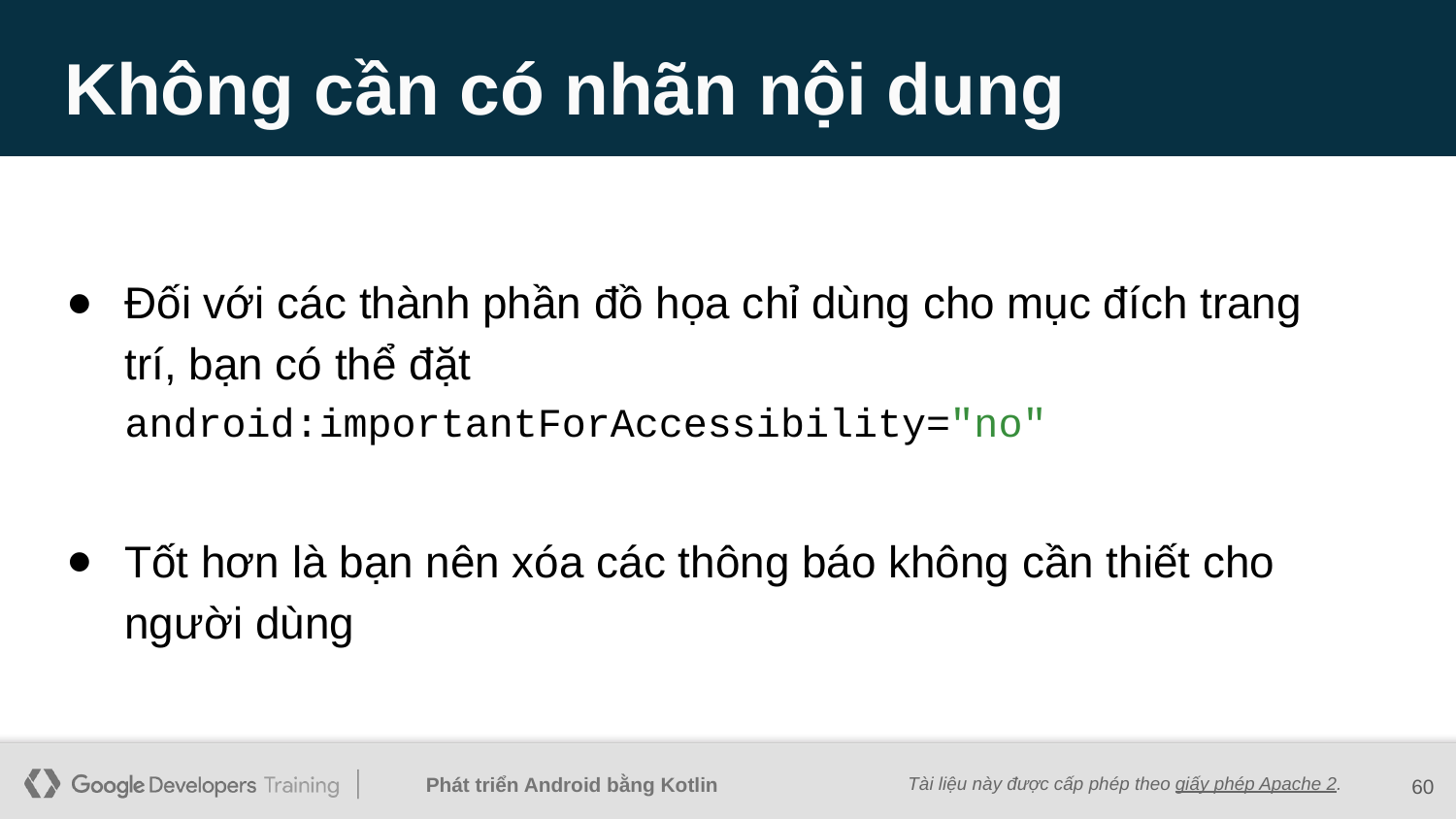

# Không cần có nhãn nội dung
Đối với các thành phần đồ họa chỉ dùng cho mục đích trang trí, bạn có thể đặt
android:importantForAccessibility="no"

Tốt hơn là bạn nên xóa các thông báo không cần thiết cho người dùng
60